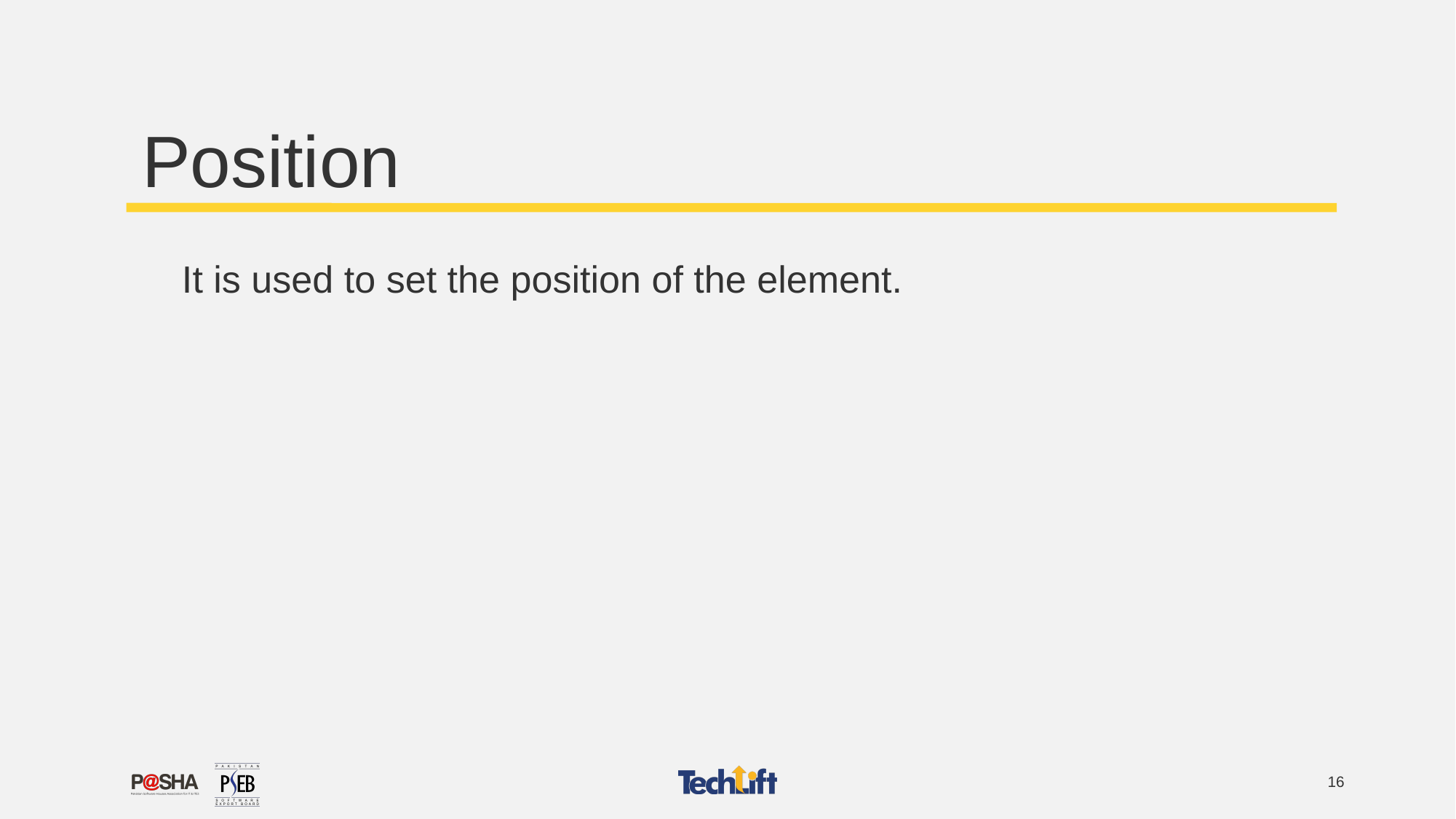

# Position
It is used to set the position of the element.
16